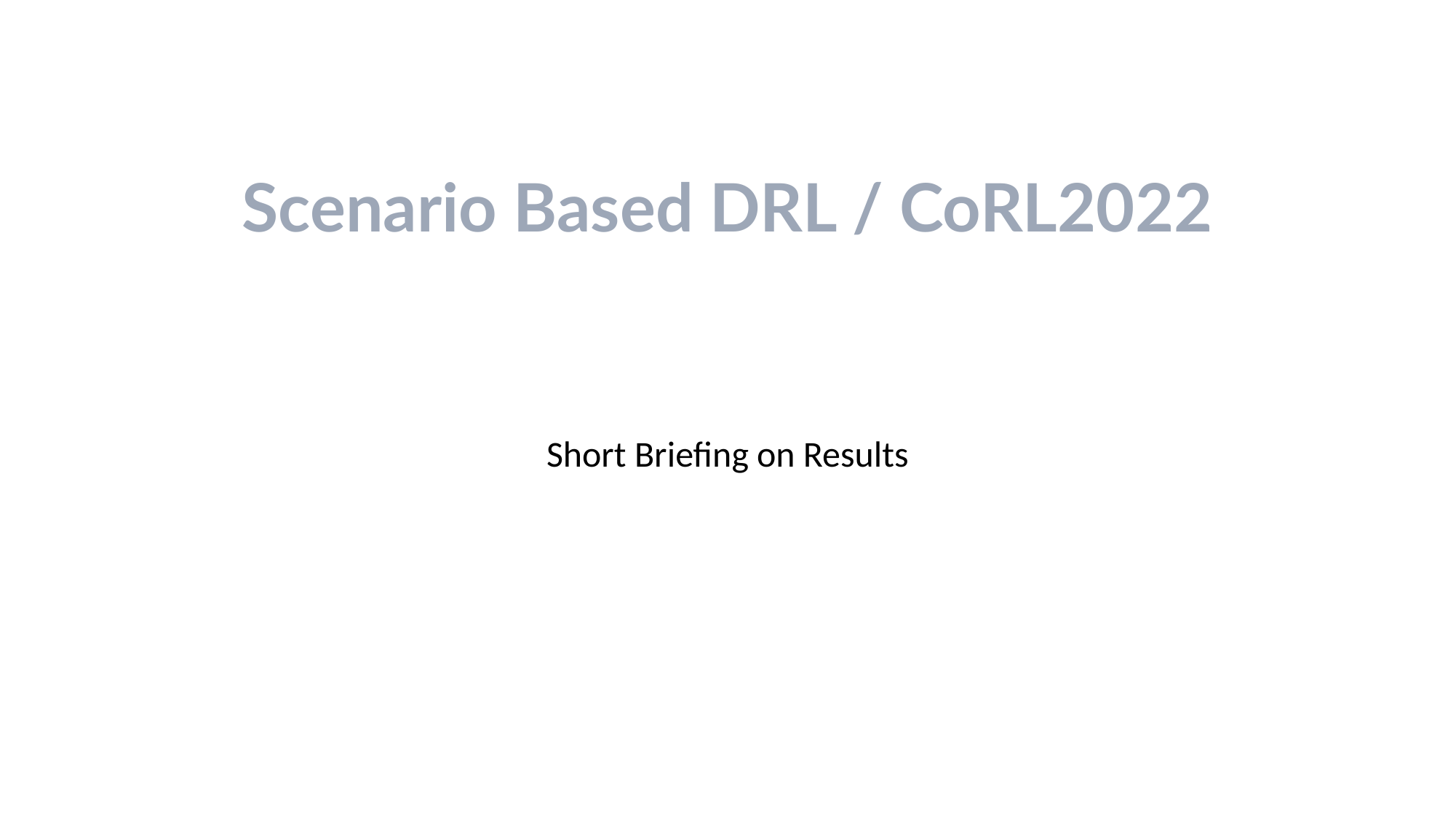

# Scenario Based DRL / CoRL2022
Short Briefing on Results